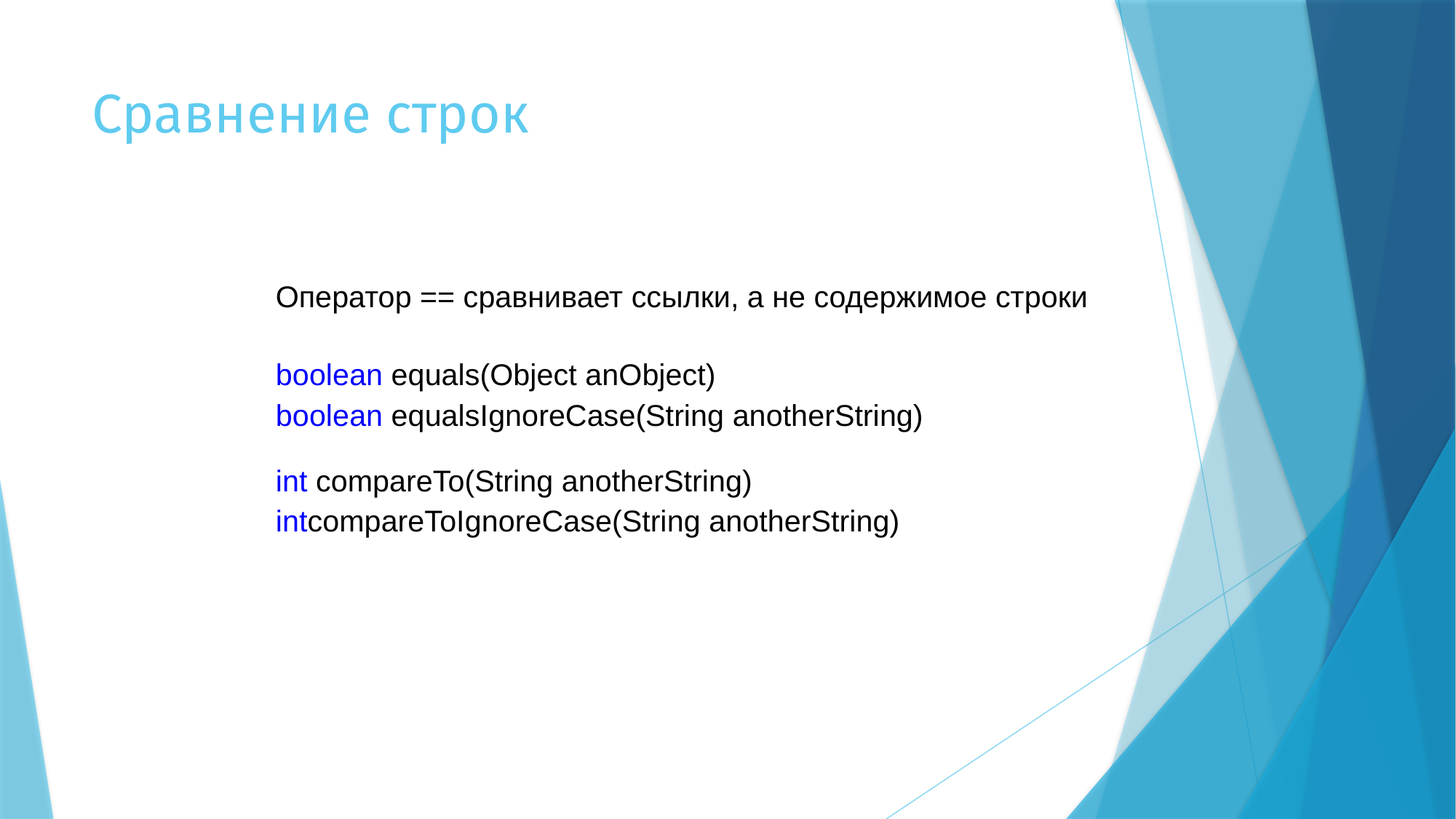

# Сравнение строк
Оператор == сравнивает ссылки, а не содержимое строки
boolean equals(Object anObject)
boolean equalsIgnoreCase(String anotherString)
int compareTo(String anotherString)
intcompareToIgnoreCase(String anotherString)